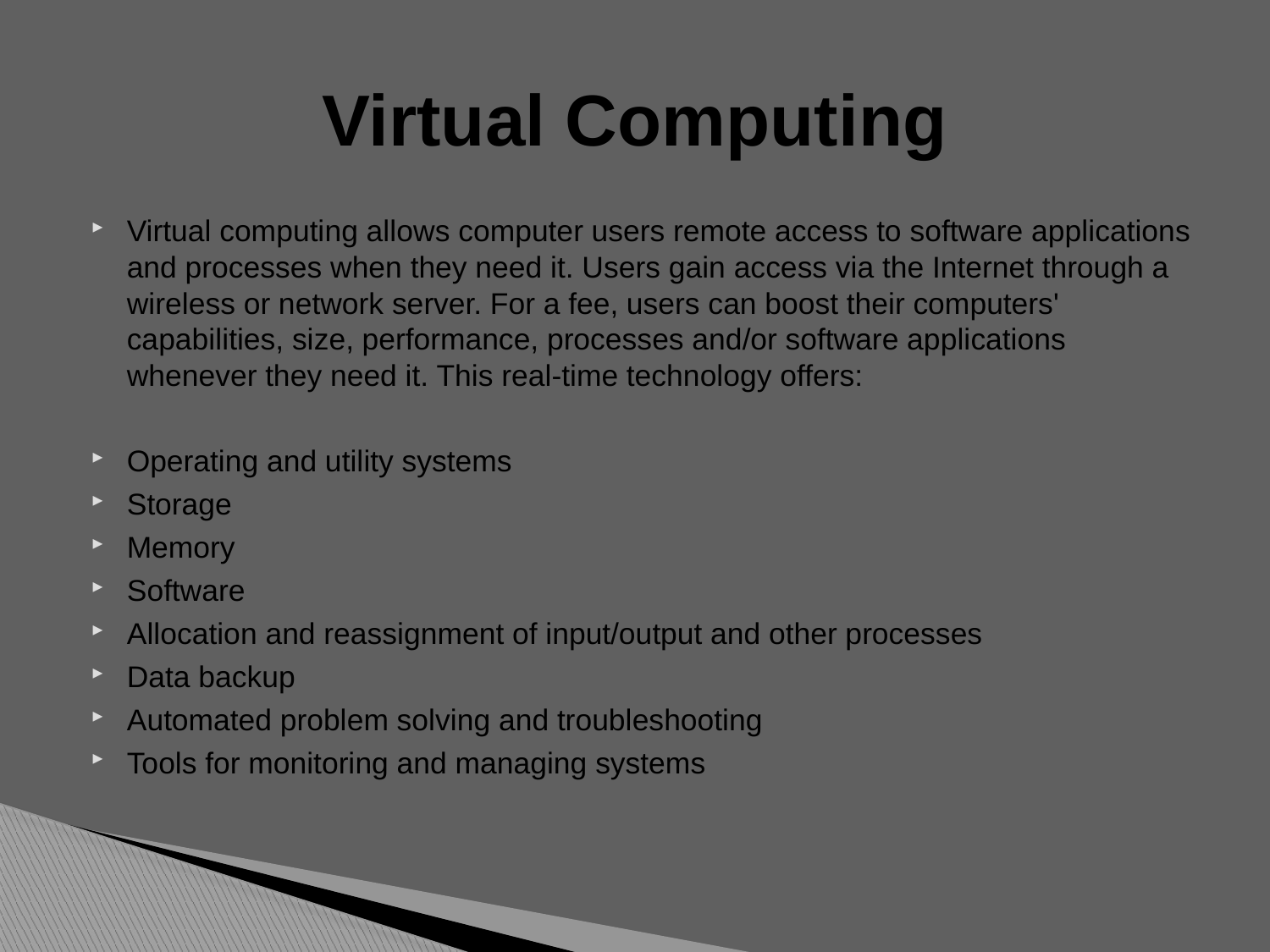

# Virtual Computing
Virtual computing allows computer users remote access to software applications and processes when they need it. Users gain access via the Internet through a wireless or network server. For a fee, users can boost their computers' capabilities, size, performance, processes and/or software applications whenever they need it. This real-time technology offers:

Operating and utility systems
Storage
Memory
Software
Allocation and reassignment of input/output and other processes
Data backup
Automated problem solving and troubleshooting
Tools for monitoring and managing systems